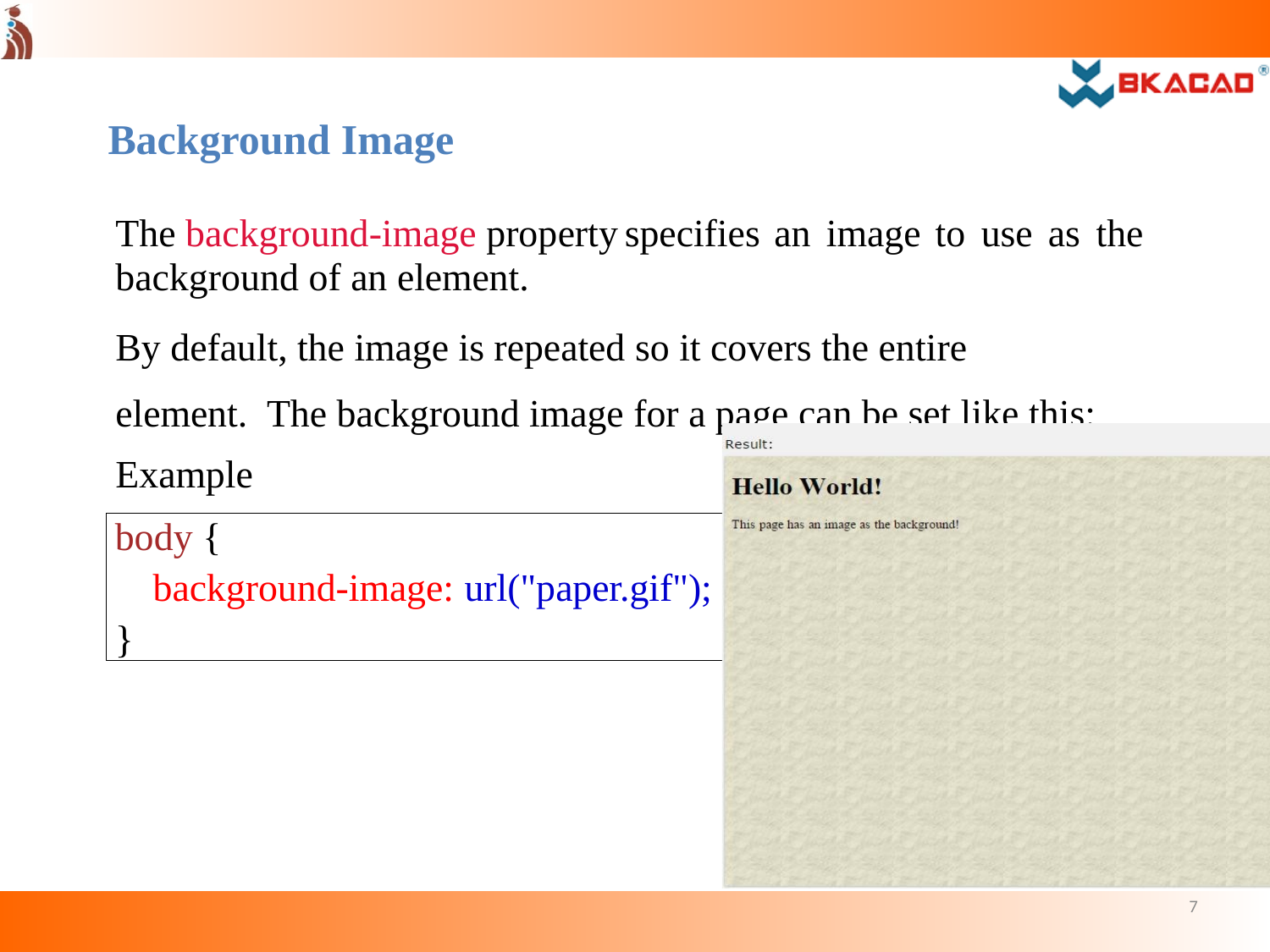

Background Image
The background-image property	specifies	an	image	to	use	as	the  background of an element.
By default, the image is repeated so it covers the entire element.  The background image for a page can be set like this:
Example

body {
background-image: url("paper.gif");
}
7